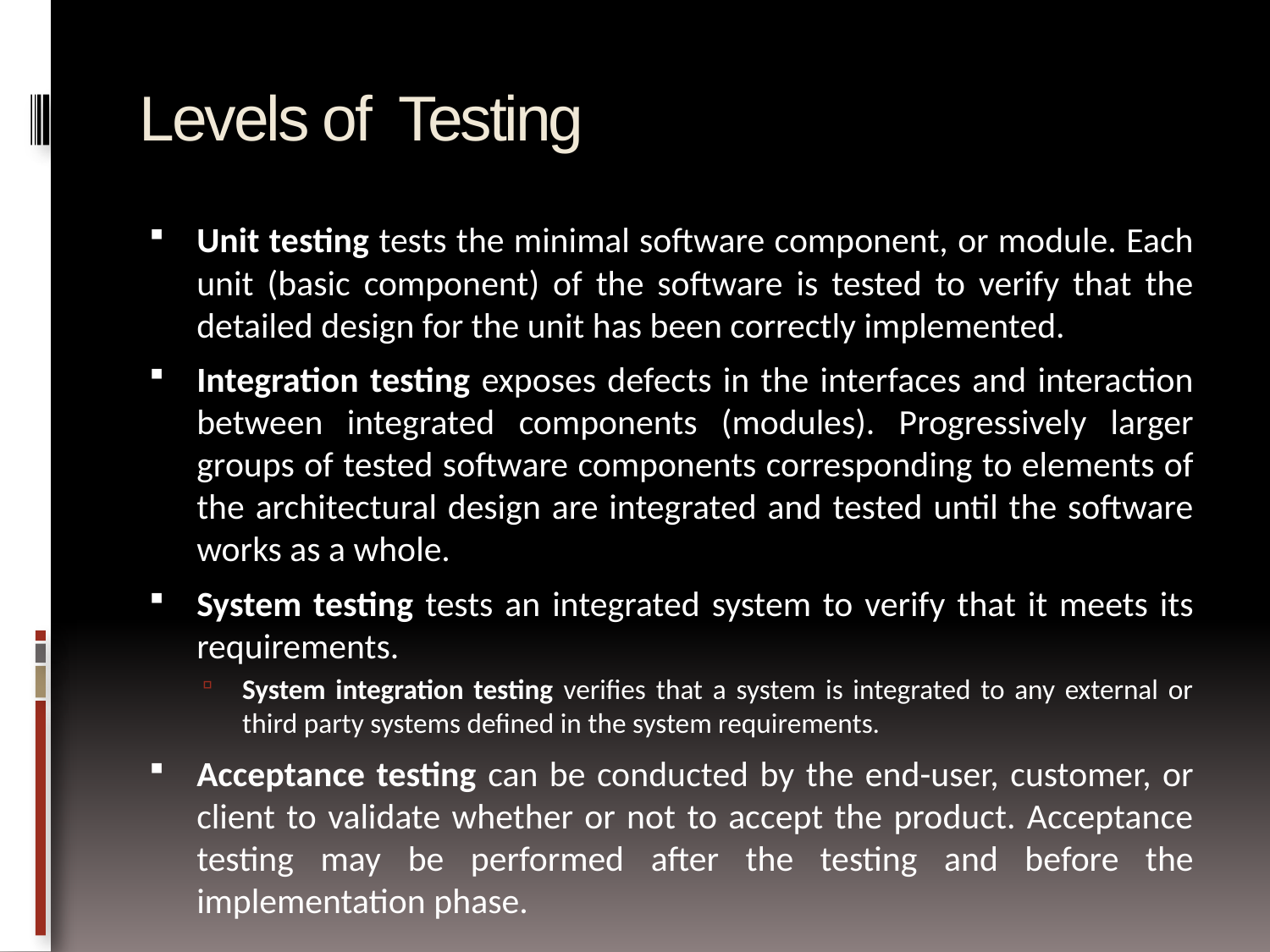

# Levels of  Testing
Unit testing tests the minimal software component, or module. Each unit (basic component) of the software is tested to verify that the detailed design for the unit has been correctly implemented.
Integration testing exposes defects in the interfaces and interaction between integrated components (modules). Progressively larger groups of tested software components corresponding to elements of the architectural design are integrated and tested until the software works as a whole.
System testing tests an integrated system to verify that it meets its requirements.
System integration testing verifies that a system is integrated to any external or third party systems defined in the system requirements.
Acceptance testing can be conducted by the end-user, customer, or client to validate whether or not to accept the product. Acceptance testing may be performed after the testing and before the implementation phase.